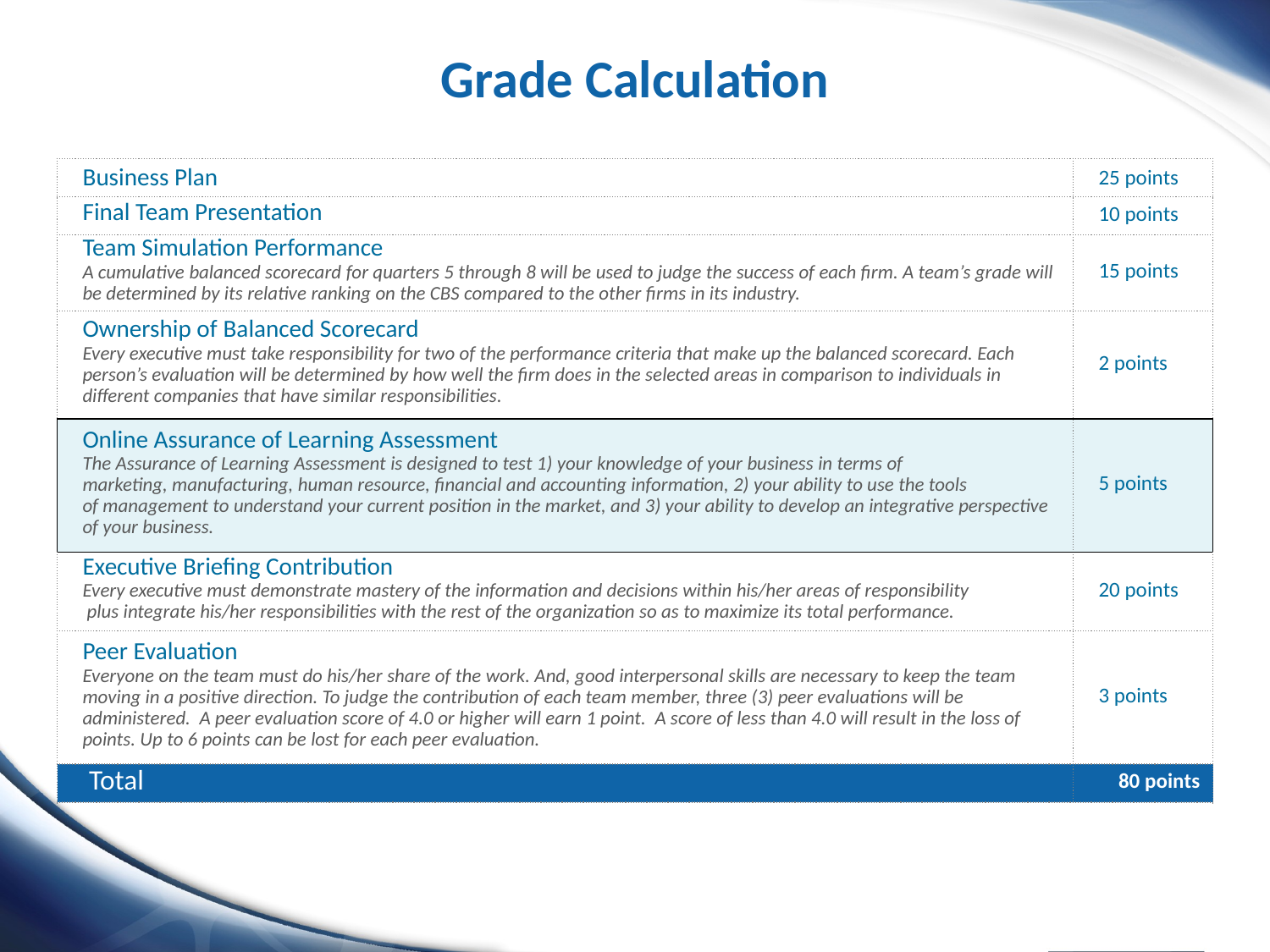

# Grade Calculation
| Business Plan | 25 points |
| --- | --- |
| Final Team Presentation | 10 points |
| Team Simulation Performance A cumulative balanced scorecard for quarters 5 through 8 will be used to judge the success of each firm. A team’s grade will be determined by its relative ranking on the CBS compared to the other firms in its industry. | 15 points |
| Ownership of Balanced Scorecard Every executive must take responsibility for two of the performance criteria that make up the balanced scorecard. Each person’s evaluation will be determined by how well the firm does in the selected areas in comparison to individuals in different companies that have similar responsibilities. | 2 points |
| Online Assurance of Learning Assessment The Assurance of Learning Assessment is designed to test 1) your knowledge of your business in terms of marketing, manufacturing, human resource, financial and accounting information, 2) your ability to use the tools of management to understand your current position in the market, and 3) your ability to develop an integrative perspective of your business. | 5 points |
| Executive Briefing Contribution Every executive must demonstrate mastery of the information and decisions within his/her areas of responsibility plus integrate his/her responsibilities with the rest of the organization so as to maximize its total performance. | 20 points |
| Peer Evaluation Everyone on the team must do his/her share of the work. And, good interpersonal skills are necessary to keep the team moving in a positive direction. To judge the contribution of each team member, three (3) peer evaluations will be administered.  A peer evaluation score of 4.0 or higher will earn 1 point.  A score of less than 4.0 will result in the loss of points. Up to 6 points can be lost for each peer evaluation. | 3 points |
| Total | 80 points |